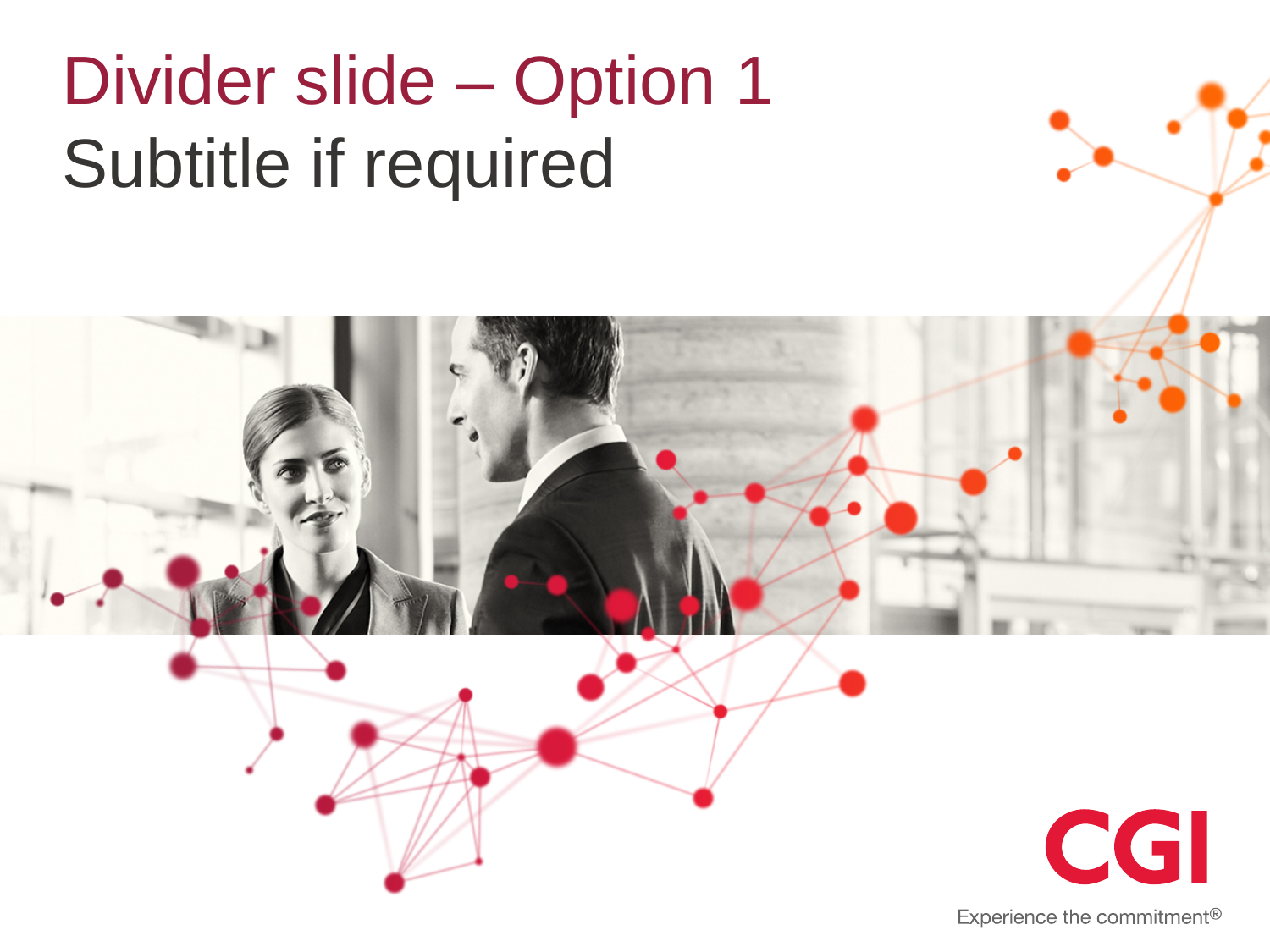

# Divider slide – Option 1
Subtitle if required